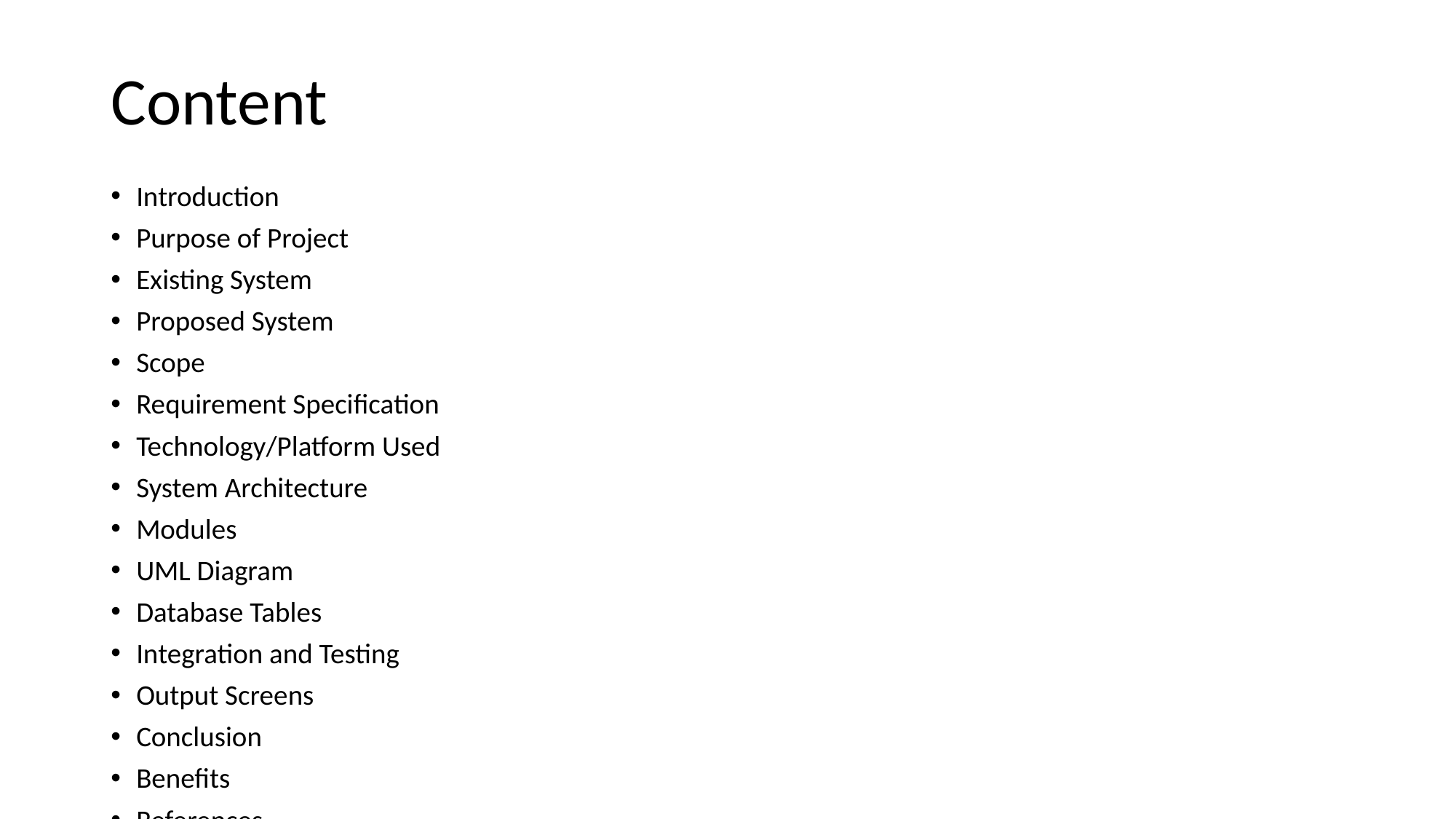

# Content

Introduction
Purpose of Project
Existing System
Proposed System
Scope
Requirement Specification
Technology/Platform Used
System Architecture
Modules
UML Diagram
Database Tables
Integration and Testing
Output Screens
Conclusion
Benefits
References